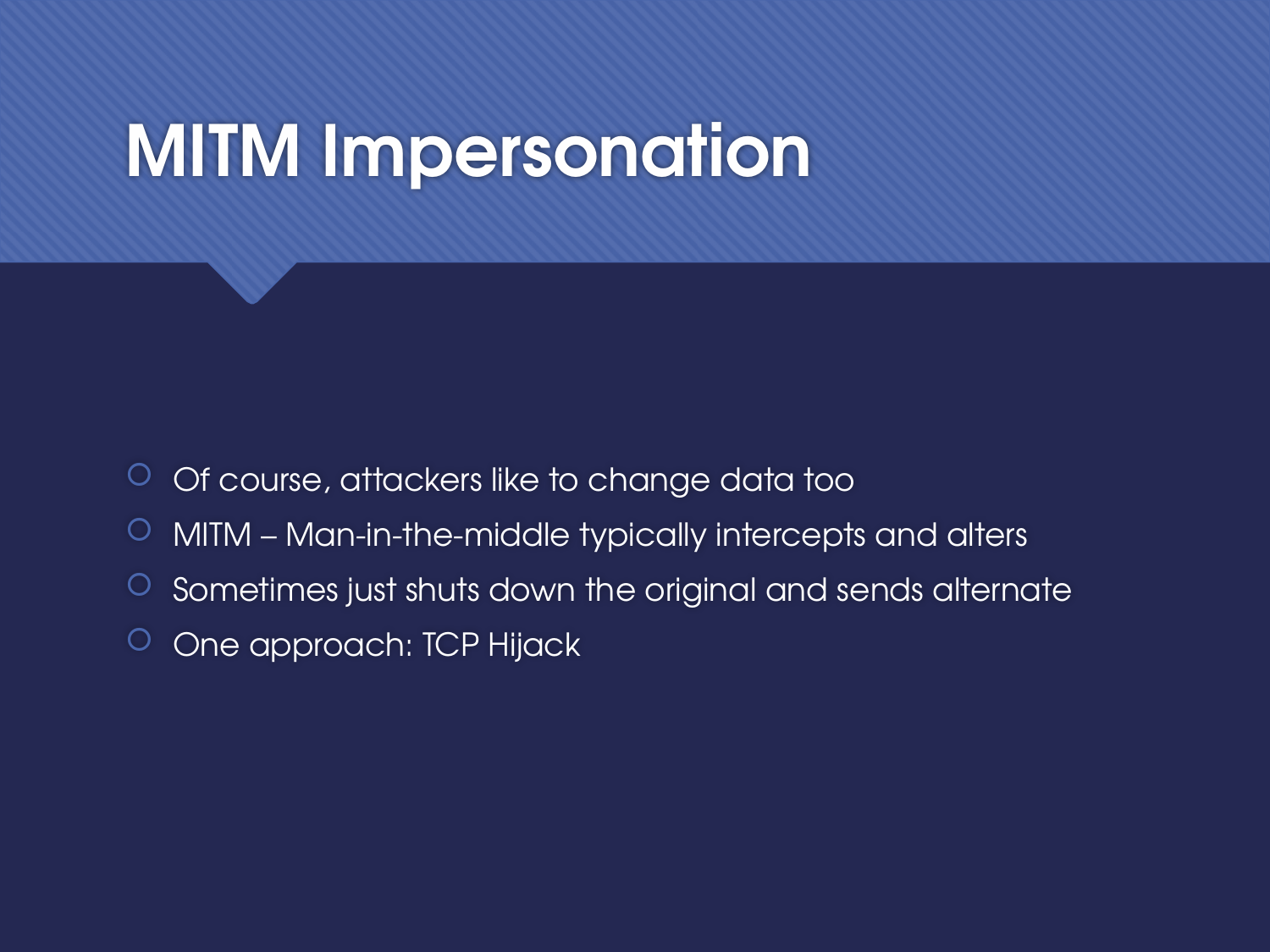

# MITM Impersonation
Of course, attackers like to change data too
MITM – Man-in-the-middle typically intercepts and alters
Sometimes just shuts down the original and sends alternate
One approach: TCP Hijack